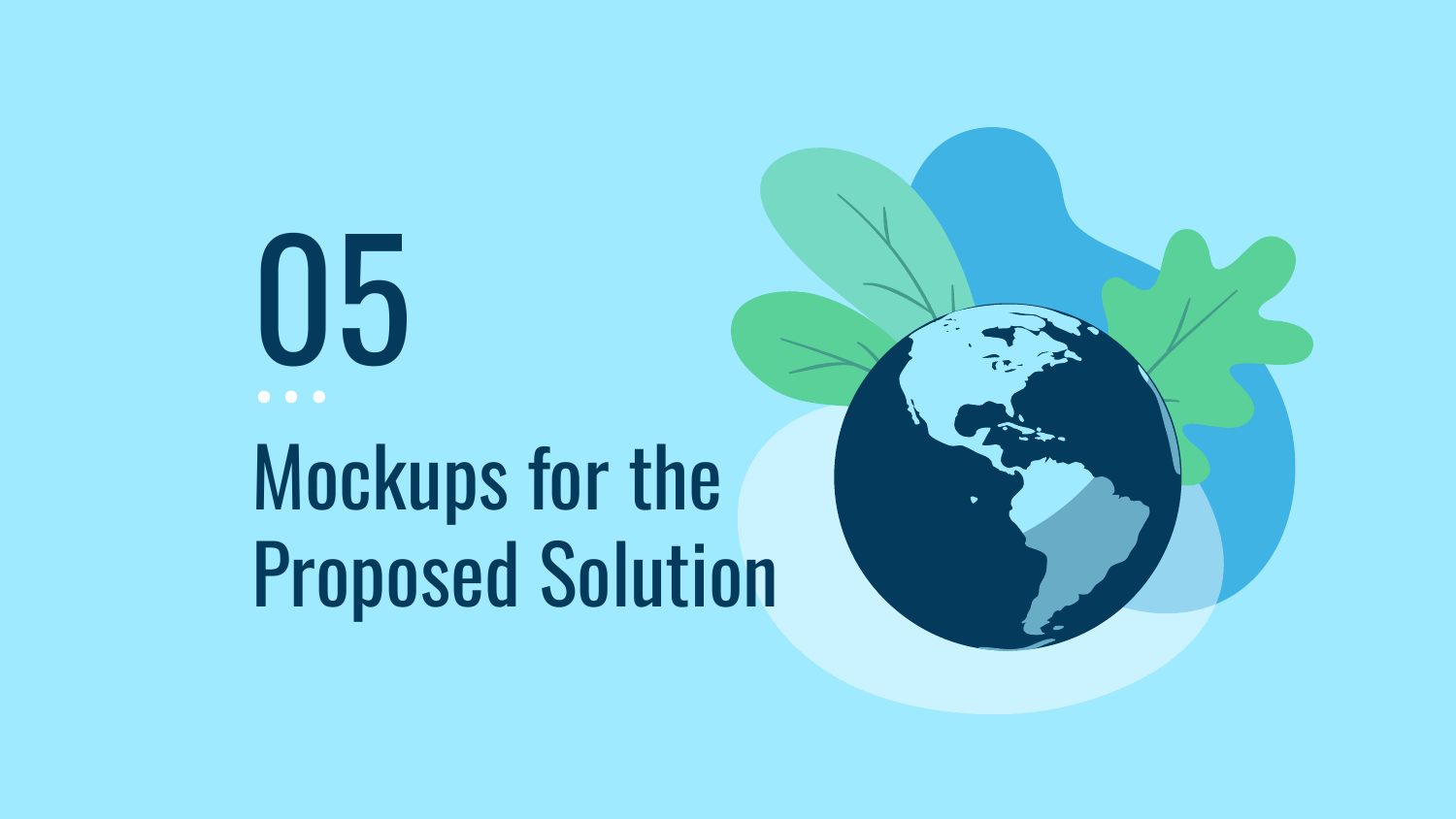

05

# Mockups for the
Proposed Solution